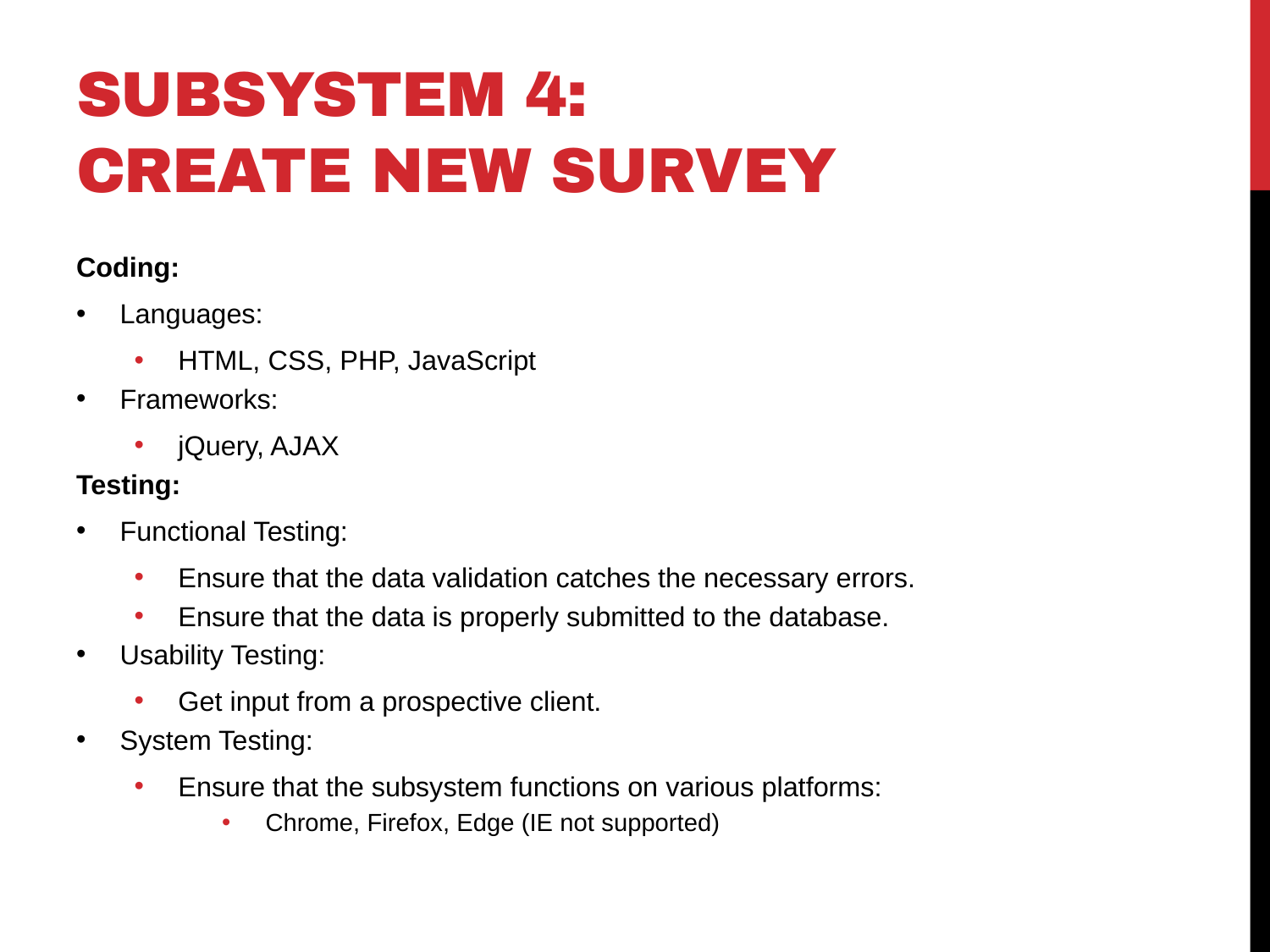

# Subsystem 4: create new Survey
Coding:
Languages:
HTML, CSS, PHP, JavaScript
Frameworks:
jQuery, AJAX
Testing:
Functional Testing:
Ensure that the data validation catches the necessary errors.
Ensure that the data is properly submitted to the database.
Usability Testing:
Get input from a prospective client.
System Testing:
Ensure that the subsystem functions on various platforms:
Chrome, Firefox, Edge (IE not supported)